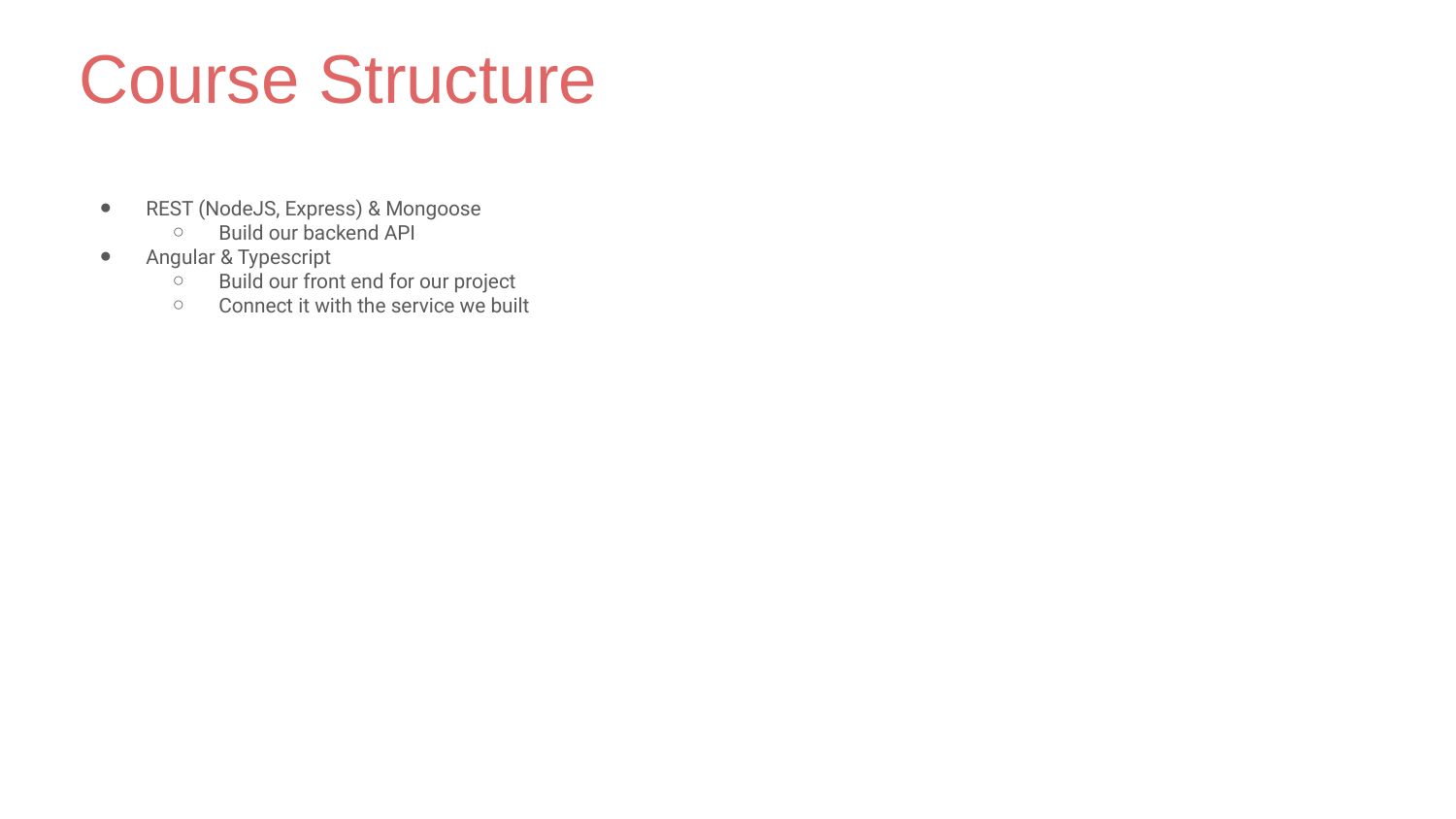

# Course Structure

REST (NodeJS, Express) & Mongoose
Build our backend API
Angular & Typescript
Build our front end for our project
Connect it with the service we built